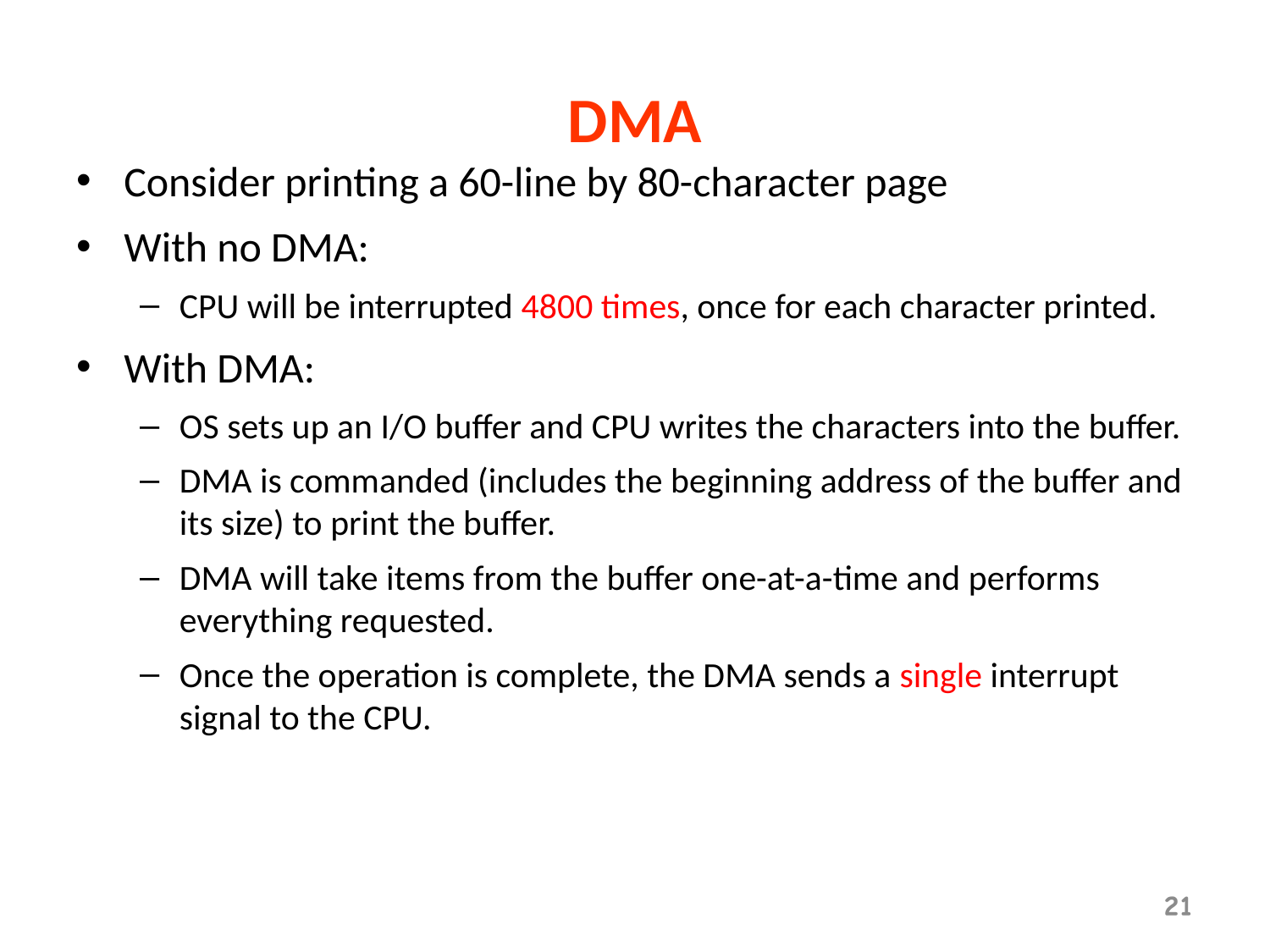

# DMA
Consider printing a 60-line by 80-character page
With no DMA:
CPU will be interrupted 4800 times, once for each character printed.
With DMA:
OS sets up an I/O buffer and CPU writes the characters into the buffer.
DMA is commanded (includes the beginning address of the buffer and its size) to print the buffer.
DMA will take items from the buffer one-at-a-time and performs everything requested.
Once the operation is complete, the DMA sends a single interrupt signal to the CPU.
21